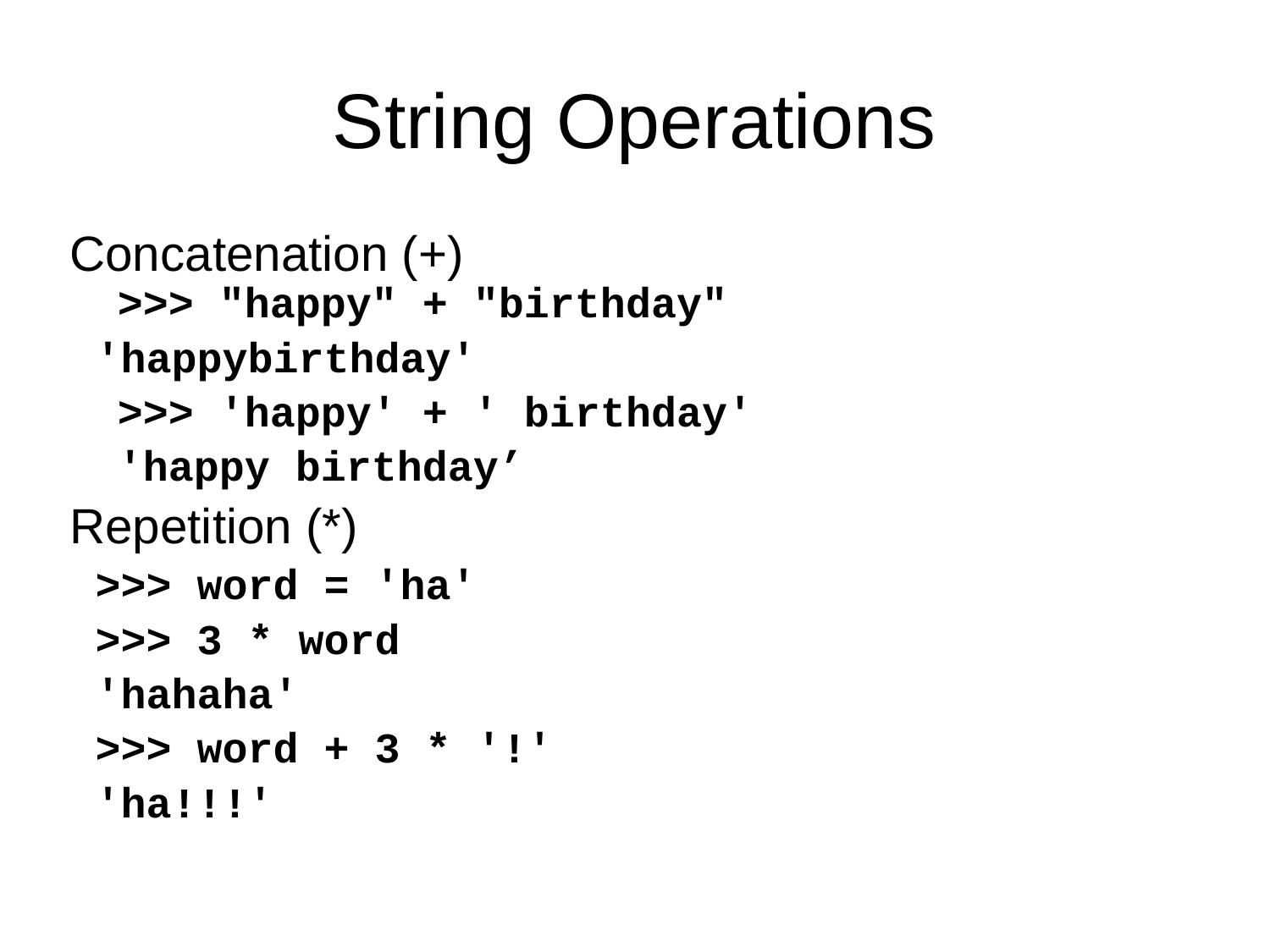

String Operations
Concatenation (+)
>>> "happy" + "birthday"
 'happybirthday'
	>>> 'happy' + ' birthday'
	'happy birthday’
Repetition (*)
 >>> word = 'ha'
 >>> 3 * word
 'hahaha'
 >>> word + 3 * '!'
 'ha!!!'
39